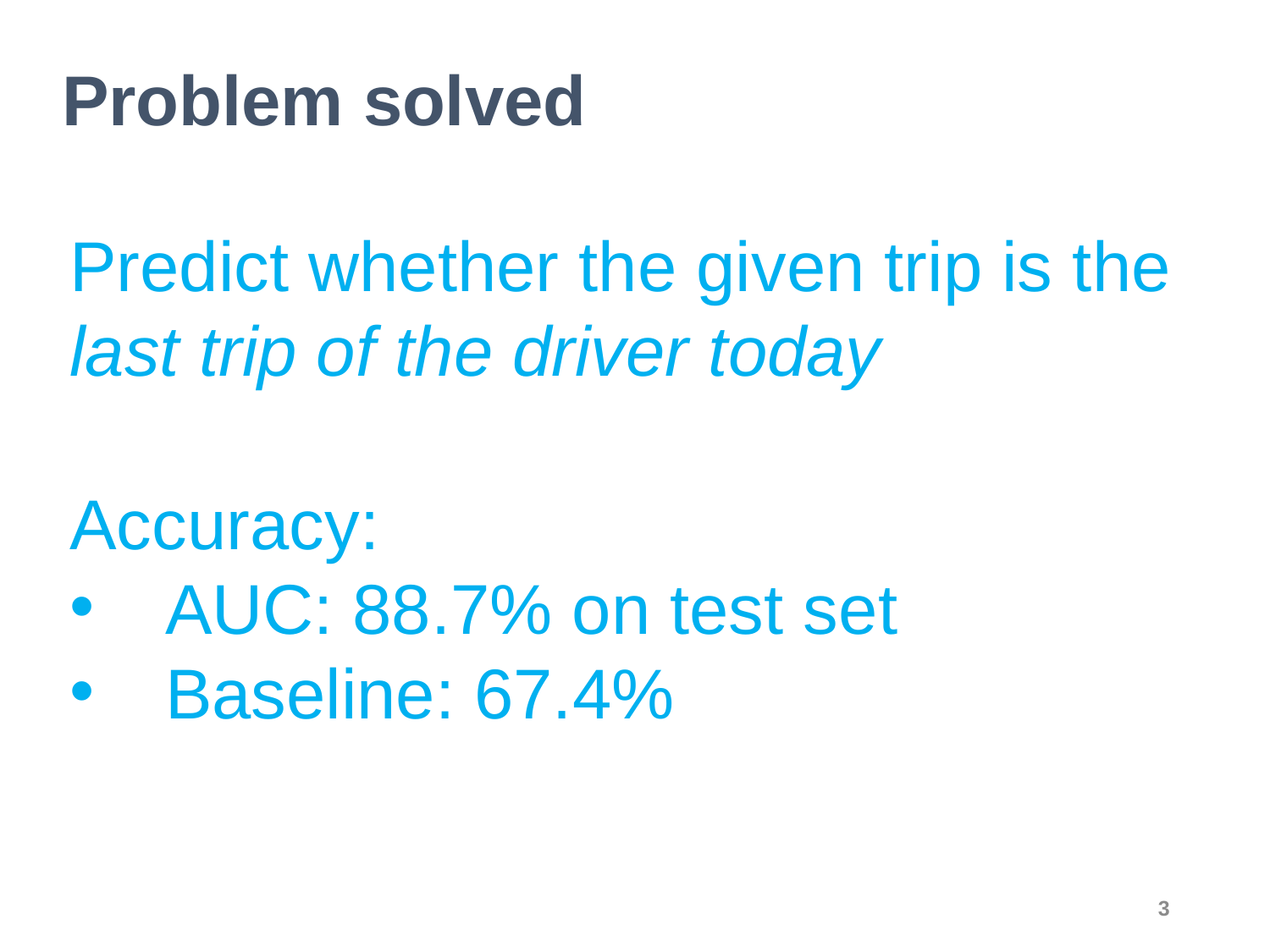

Problem solved
Predict whether the given trip is the last trip of the driver today

Accuracy:
AUC: 88.7% on test set
Baseline: 67.4%
3